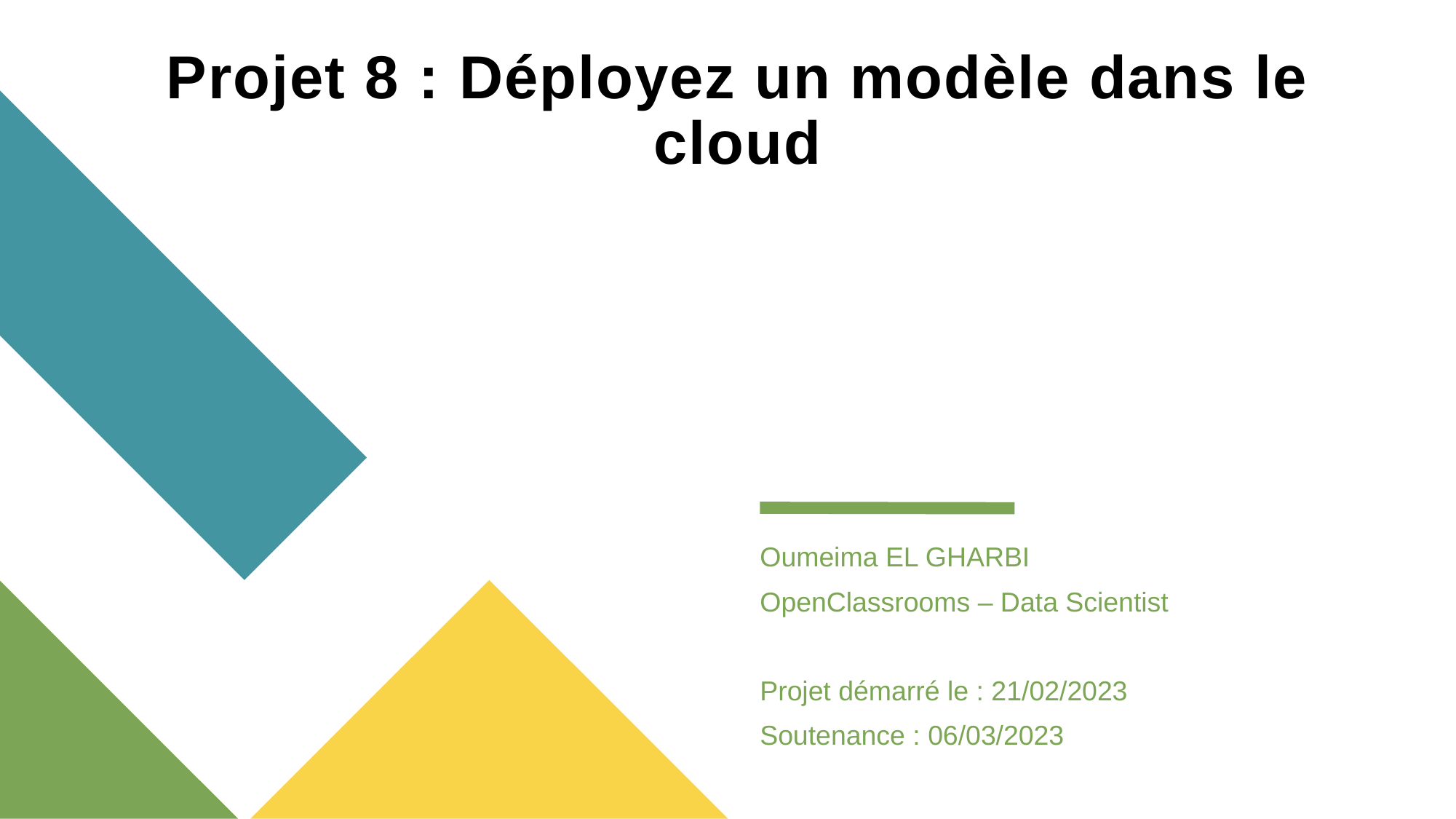

# Projet 8 : Déployez un modèle dans le cloud
Oumeima EL GHARBI
OpenClassrooms – Data Scientist

Projet démarré le : 21/02/2023
Soutenance : 06/03/2023